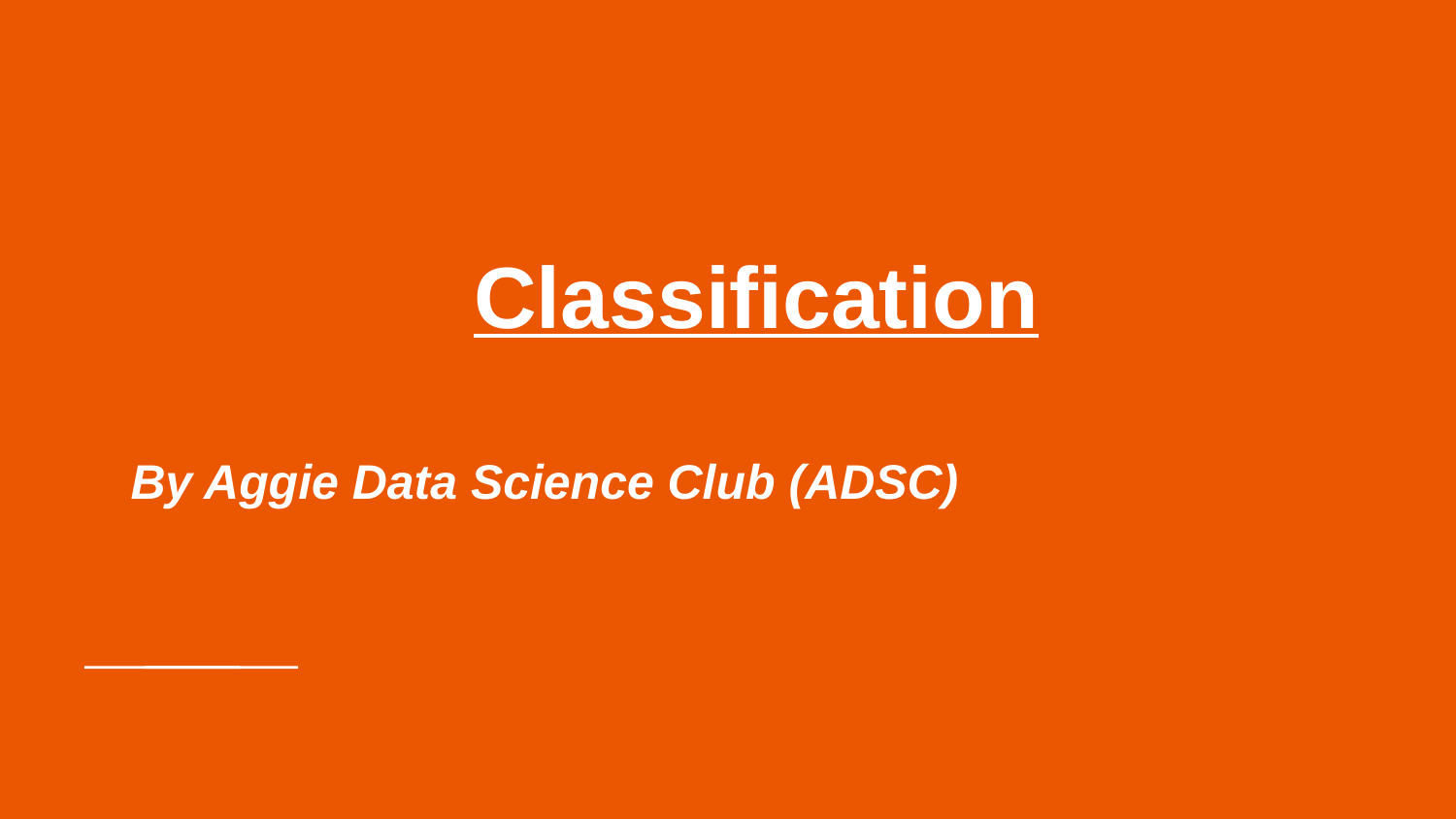

# Classification

By Aggie Data Science Club (ADSC)